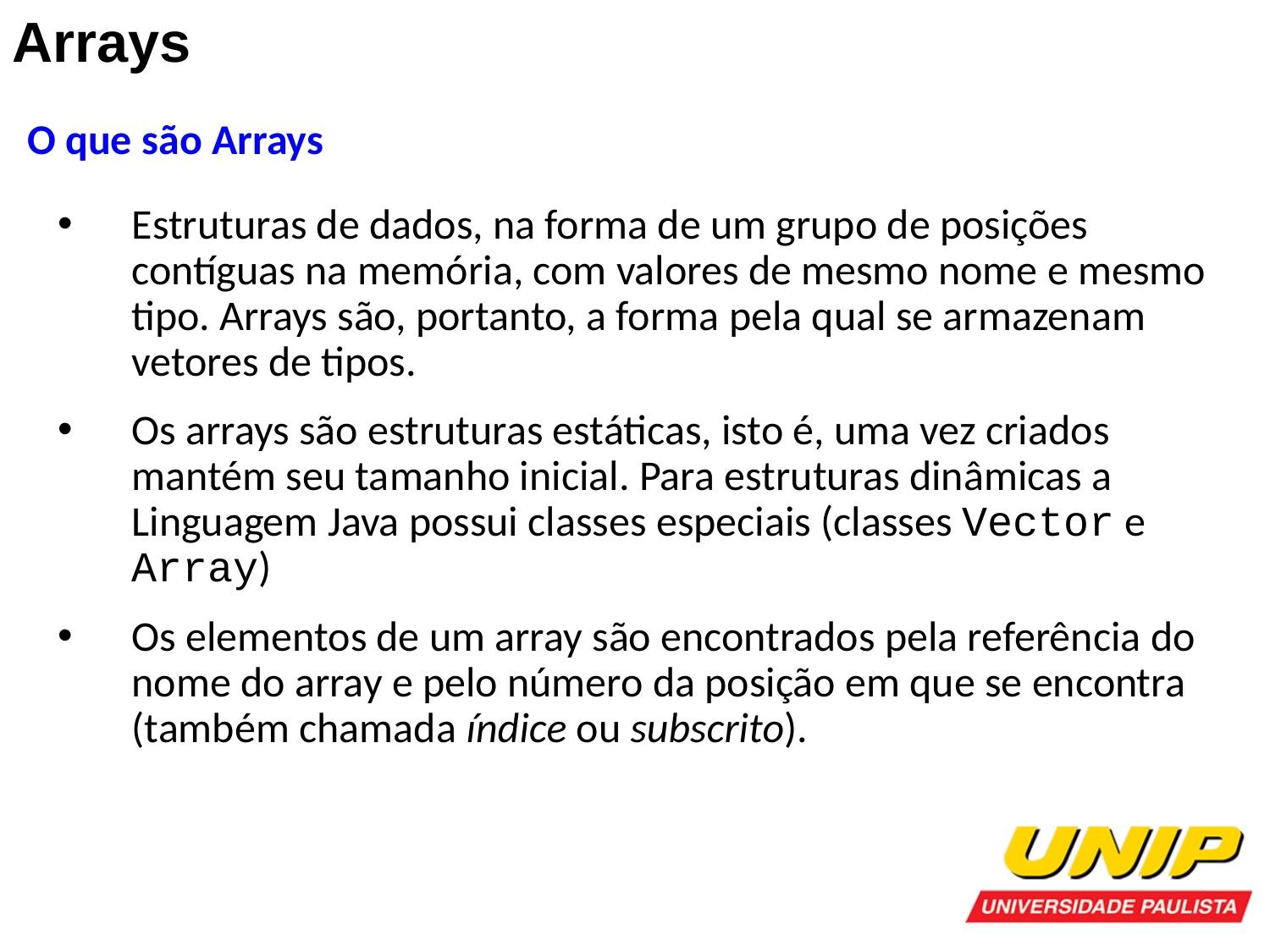

Arrays
O que são Arrays
Estruturas de dados, na forma de um grupo de posições contíguas na memória, com valores de mesmo nome e mesmo tipo. Arrays são, portanto, a forma pela qual se armazenam vetores de tipos.
Os arrays são estruturas estáticas, isto é, uma vez criados mantém seu tamanho inicial. Para estruturas dinâmicas a Linguagem Java possui classes especiais (classes Vector e Array)
Os elementos de um array são encontrados pela referência do nome do array e pelo número da posição em que se encontra (também chamada índice ou subscrito).